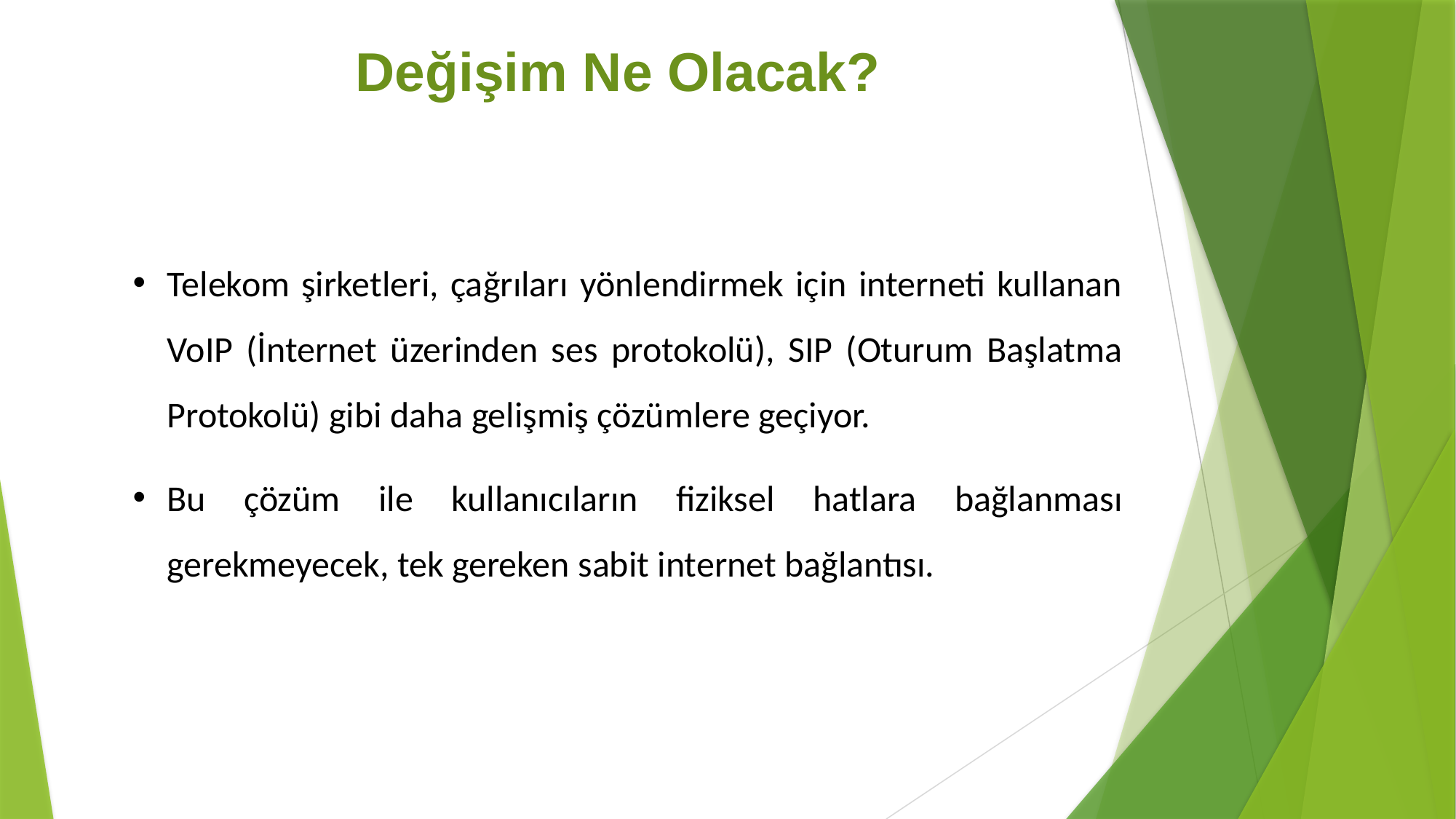

# Değişim Ne Olacak?
Telekom şirketleri, çağrıları yönlendirmek için interneti kullanan VoIP (İnternet üzerinden ses protokolü), SIP (Oturum Başlatma Protokolü) gibi daha gelişmiş çözümlere geçiyor.
Bu çözüm ile kullanıcıların fiziksel hatlara bağlanması gerekmeyecek, tek gereken sabit internet bağlantısı.